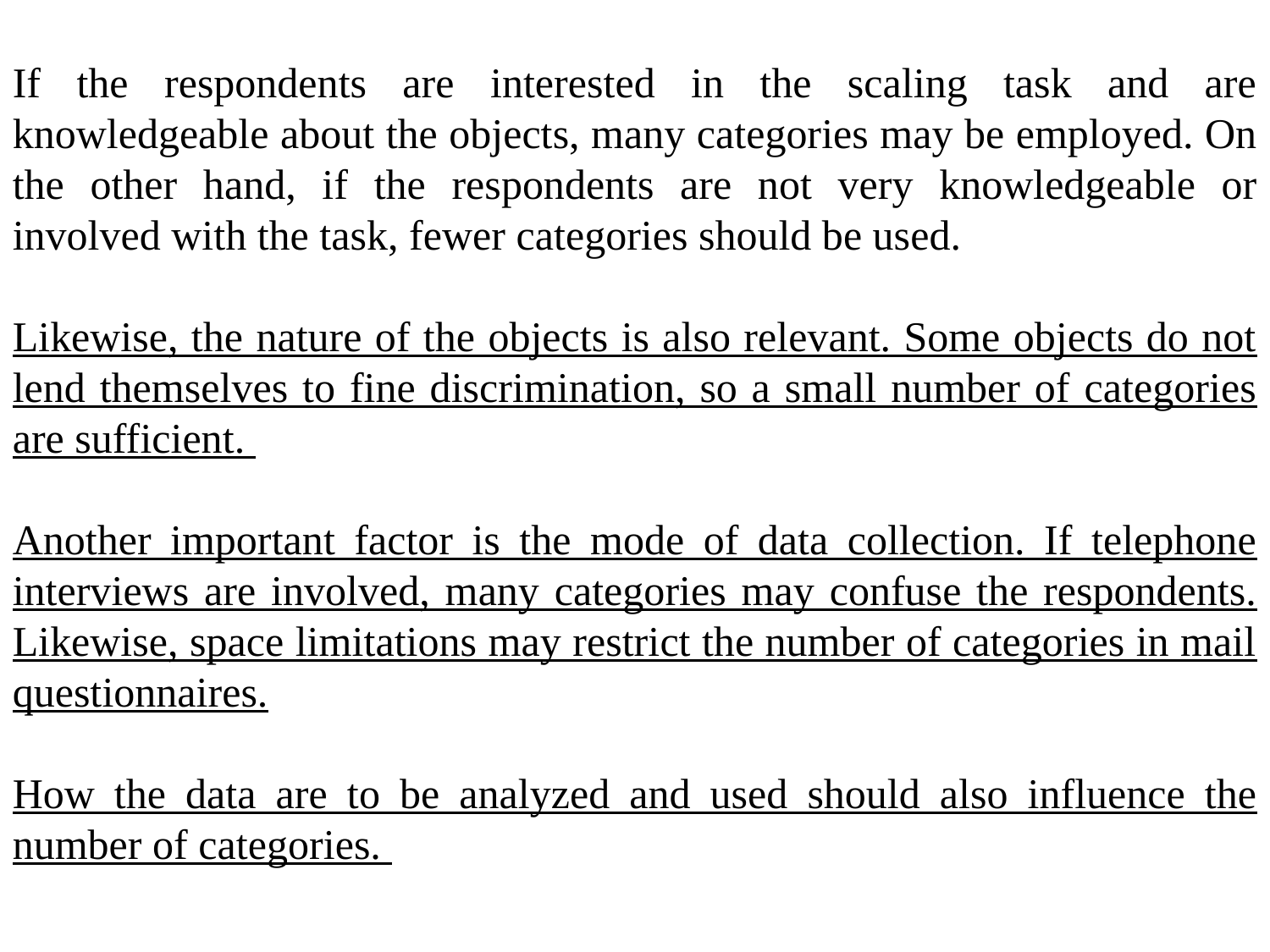

If the respondents are interested in the scaling task and are knowledgeable about the objects, many categories may be employed. On the other hand, if the respondents are not very knowledgeable or involved with the task, fewer categories should be used.

Likewise, the nature of the objects is also relevant. Some objects do not lend themselves to fine discrimination, so a small number of categories are sufficient.

Another important factor is the mode of data collection. If telephone interviews are involved, many categories may confuse the respondents. Likewise, space limitations may restrict the number of categories in mail questionnaires.

How the data are to be analyzed and used should also influence the number of categories.